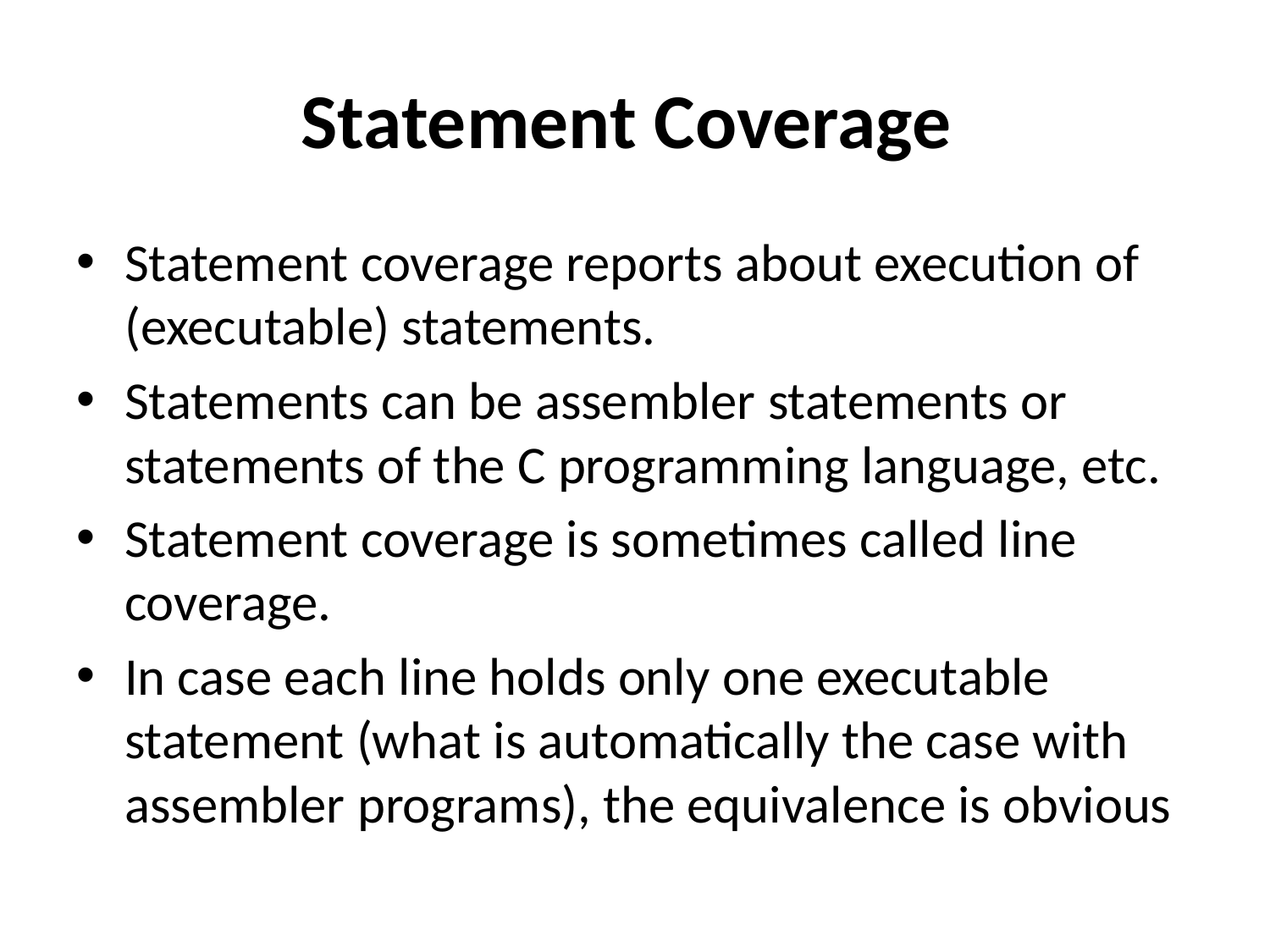

# Statement Coverage
Statement coverage reports about execution of (executable) statements.
Statements can be assembler statements or statements of the C programming language, etc.
Statement coverage is sometimes called line coverage.
In case each line holds only one executable statement (what is automatically the case with assembler programs), the equivalence is obvious